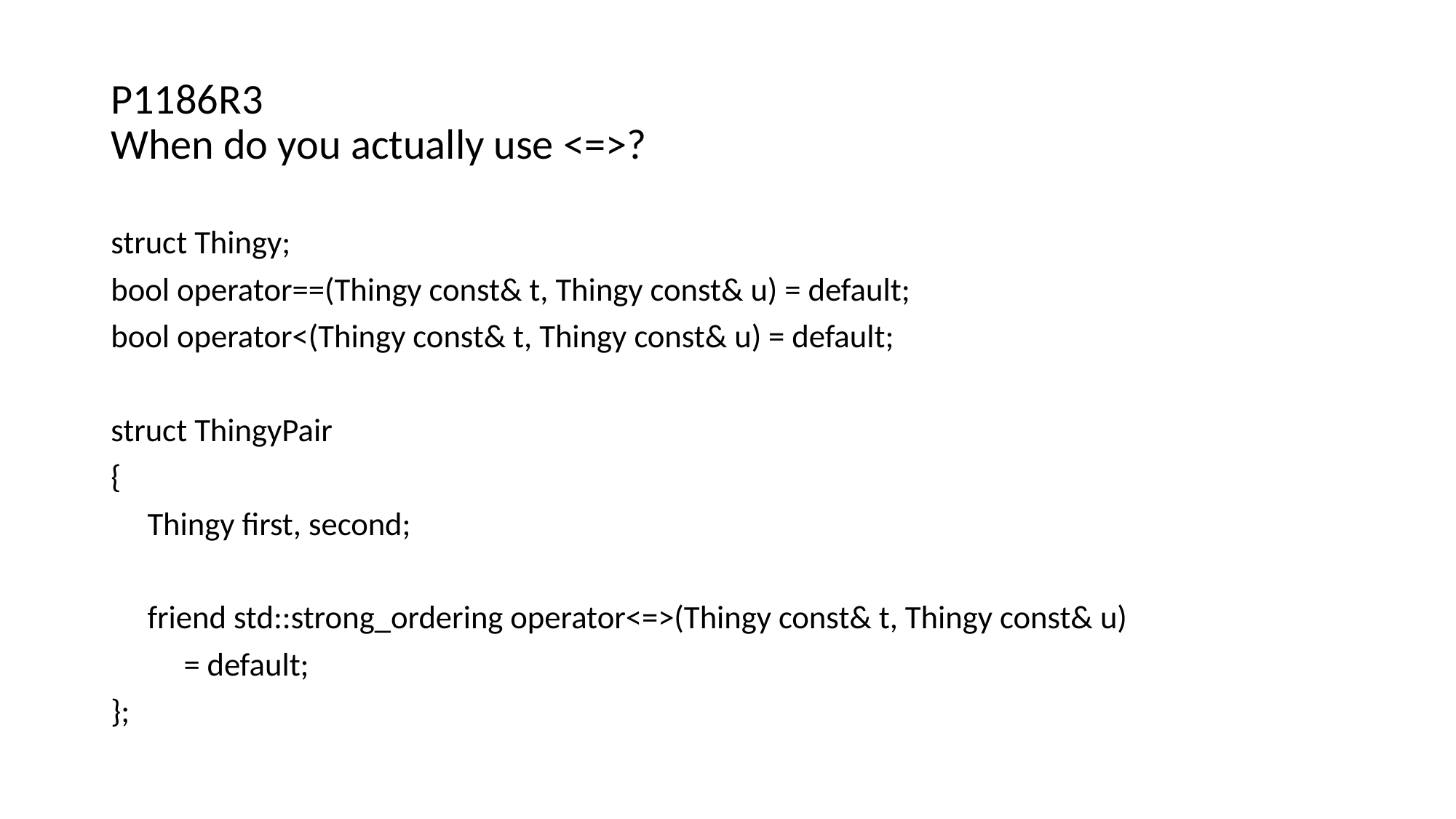

# P1186R3 When do you actually use <=>?
struct Thingy;
bool operator==(Thingy const& t, Thingy const& u) = default;
bool operator<(Thingy const& t, Thingy const& u) = default;

struct ThingyPair
{
     Thingy first, second;

     friend std::strong_ordering operator<=>(Thingy const& t, Thingy const& u)
          = default;
};